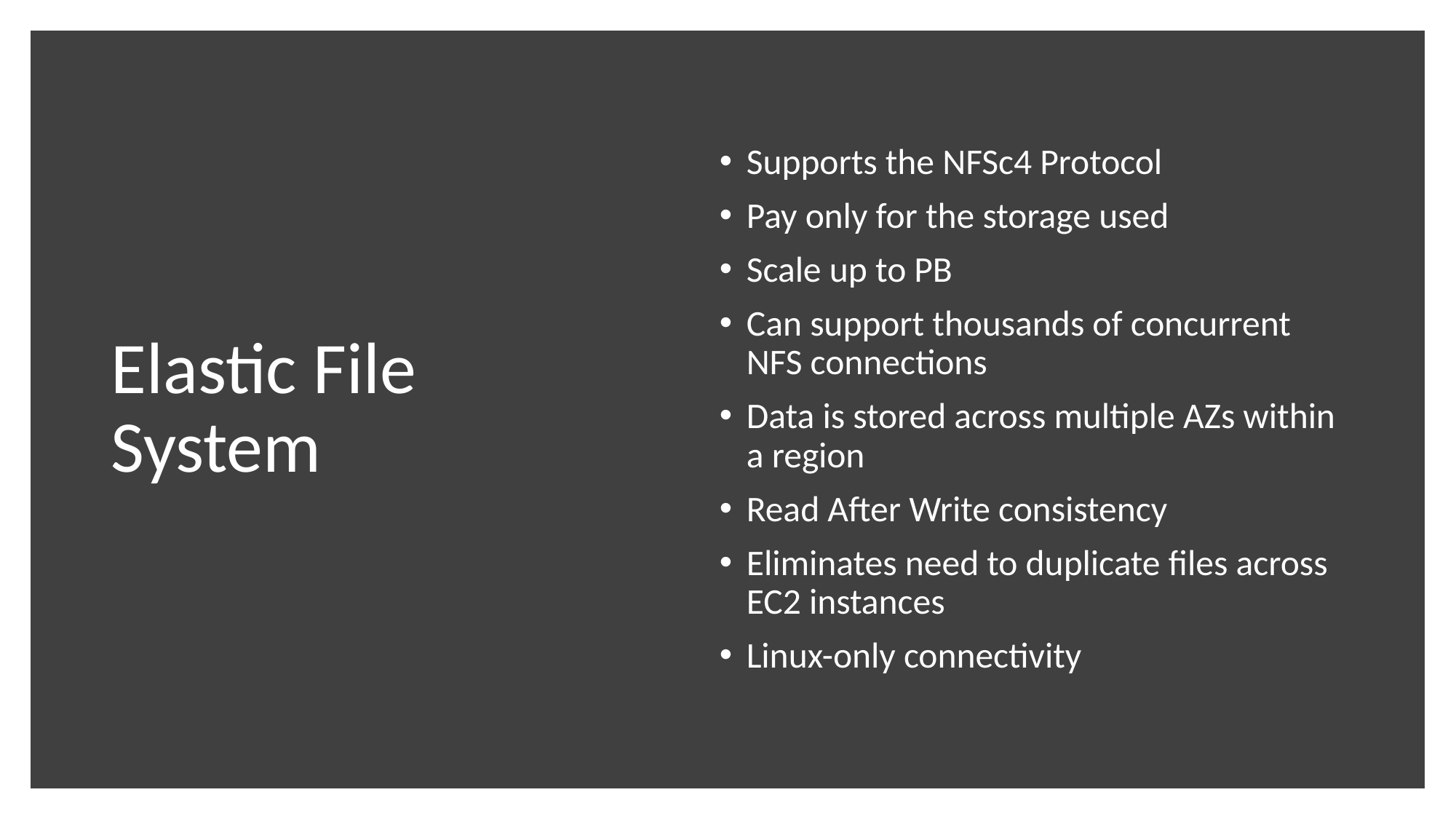

# Elastic File System
Supports the NFSc4 Protocol
Pay only for the storage used
Scale up to PB
Can support thousands of concurrent NFS connections
Data is stored across multiple AZs within a region
Read After Write consistency
Eliminates need to duplicate files across EC2 instances
Linux-only connectivity